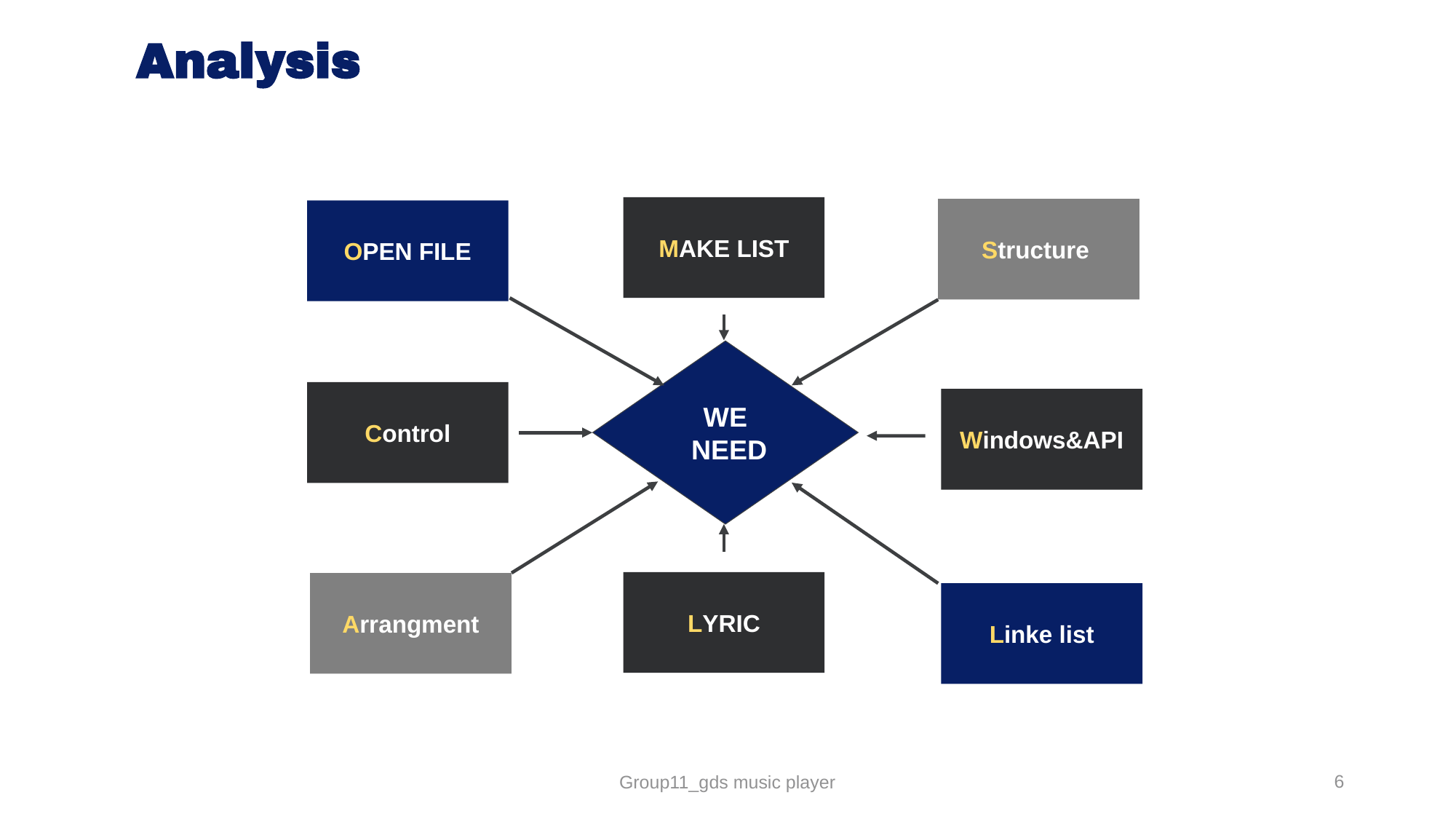

# Analysis
MAKE LIST
Structure
OPEN FILE

WE
 NEED
Control
Windows&API

LYRIC
Arrangment
Linke list
6
Group11_gds music player